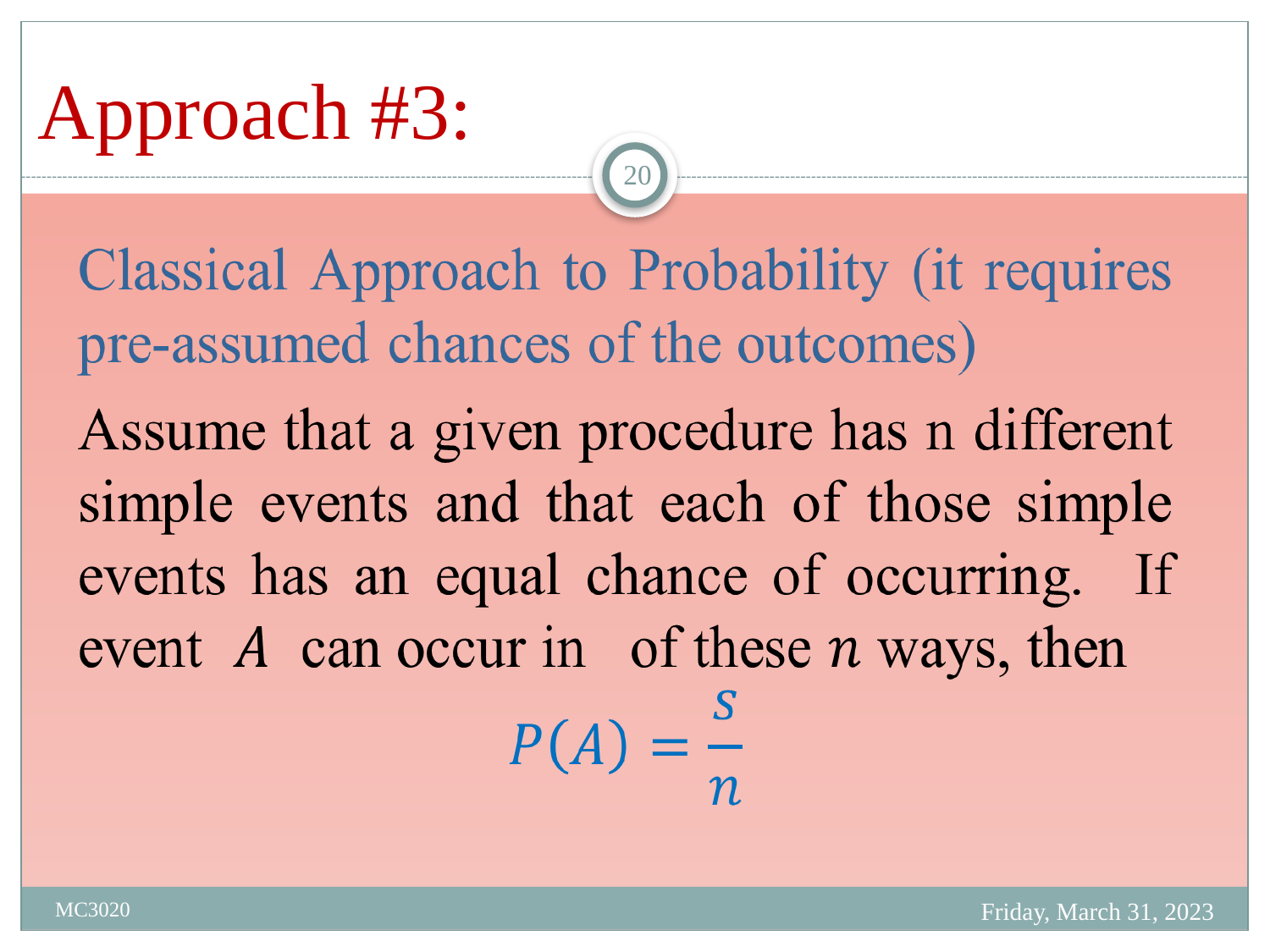

# Approach #3:
20

Friday, March 31, 2023
MC3020